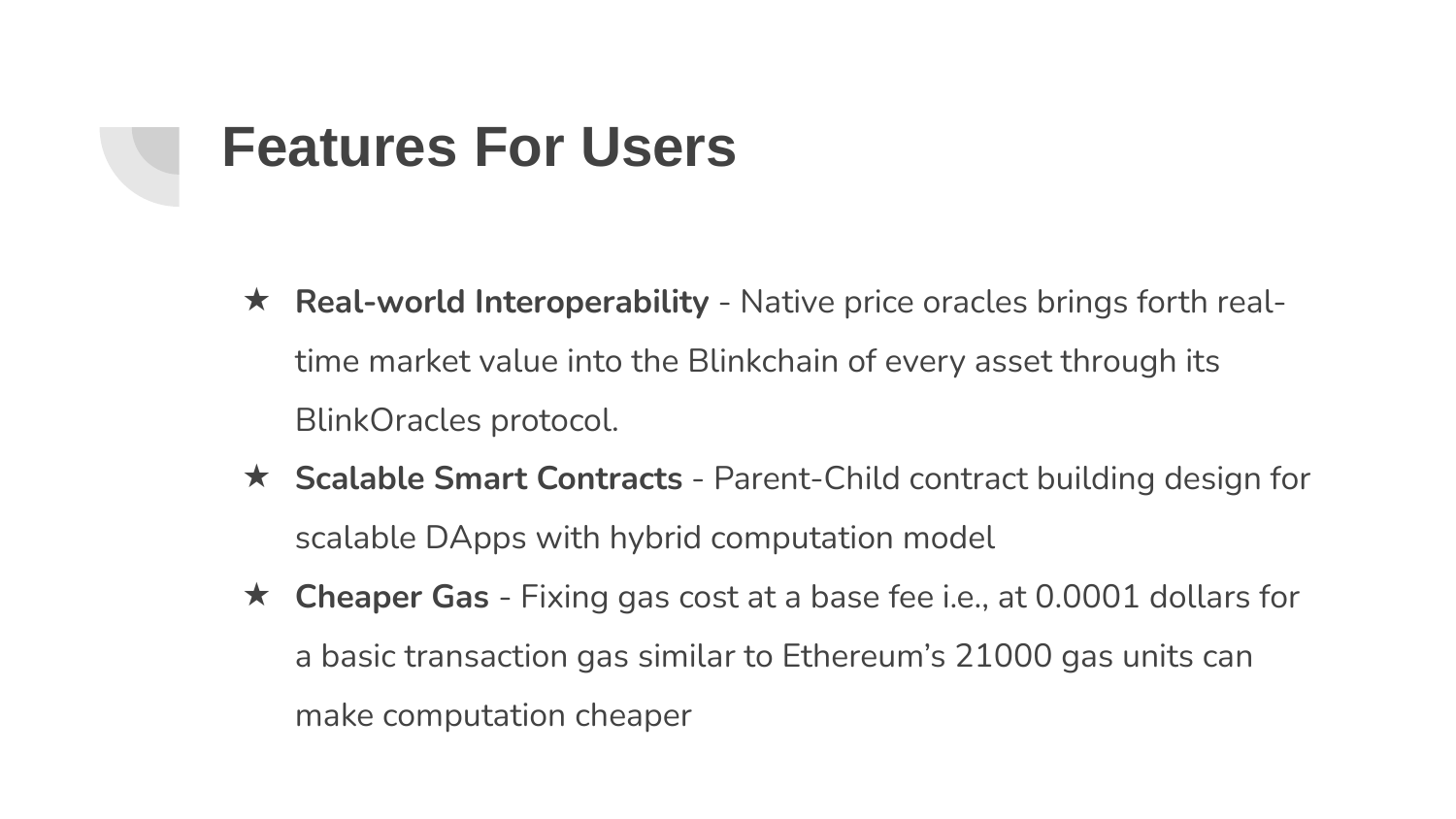

# Features For Users

Real-world Interoperability - Native price oracles brings forth real-time market value into the Blinkchain of every asset through its BlinkOracles protocol.
Scalable Smart Contracts - Parent-Child contract building design for scalable DApps with hybrid computation model
Cheaper Gas - Fixing gas cost at a base fee i.e., at 0.0001 dollars for a basic transaction gas similar to Ethereum’s 21000 gas units can make computation cheaper